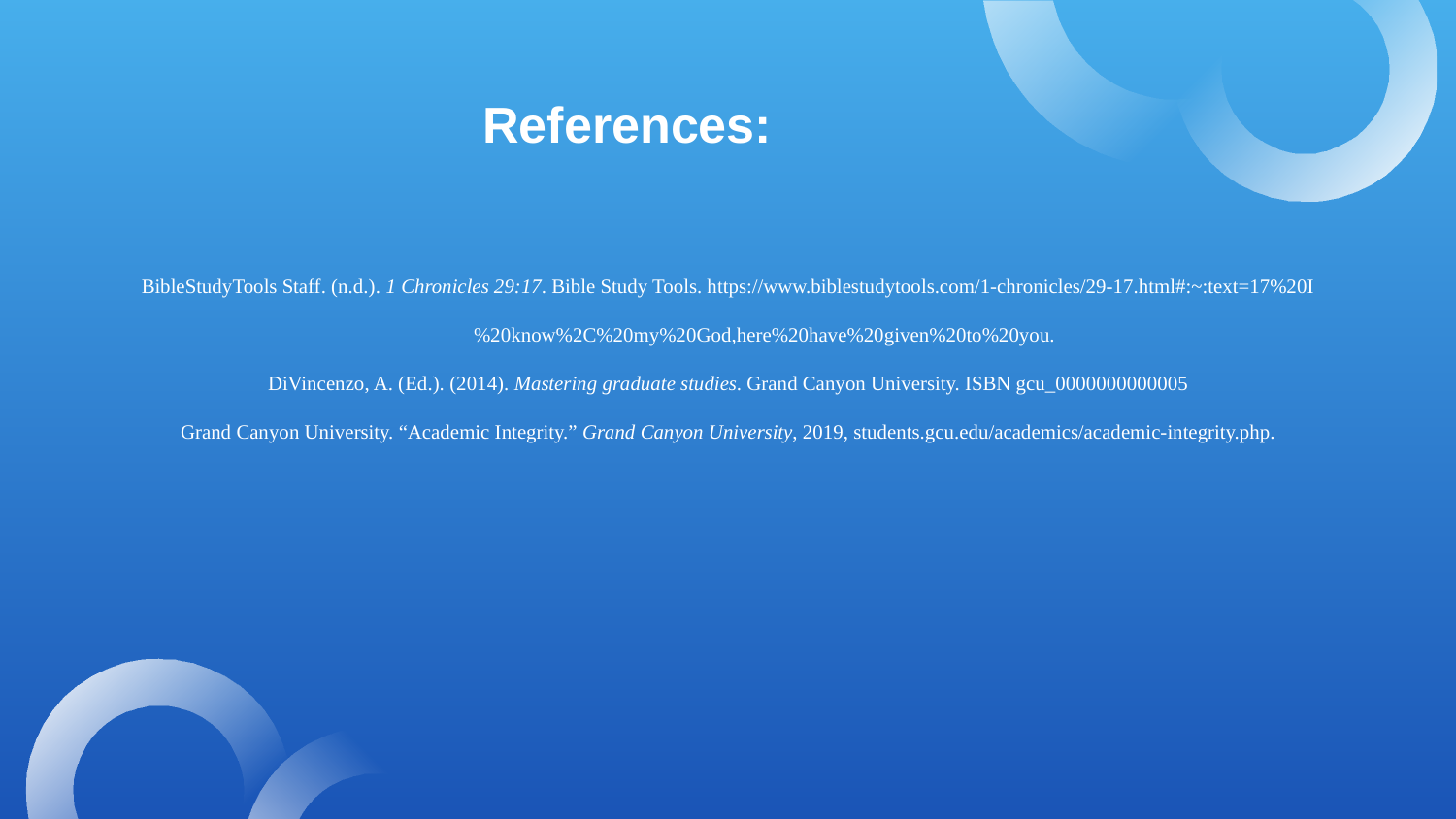

# References:
BibleStudyTools Staff. (n.d.). 1 Chronicles 29:17. Bible Study Tools. https://www.biblestudytools.com/1-chronicles/29-17.html#:~:text=17%20I%20know%2C%20my%20God,here%20have%20given%20to%20you.
DiVincenzo, A. (Ed.). (2014). Mastering graduate studies. Grand Canyon University. ISBN gcu_0000000000005
Grand Canyon University. “Academic Integrity.” Grand Canyon University, 2019, students.gcu.edu/academics/academic-integrity.php.